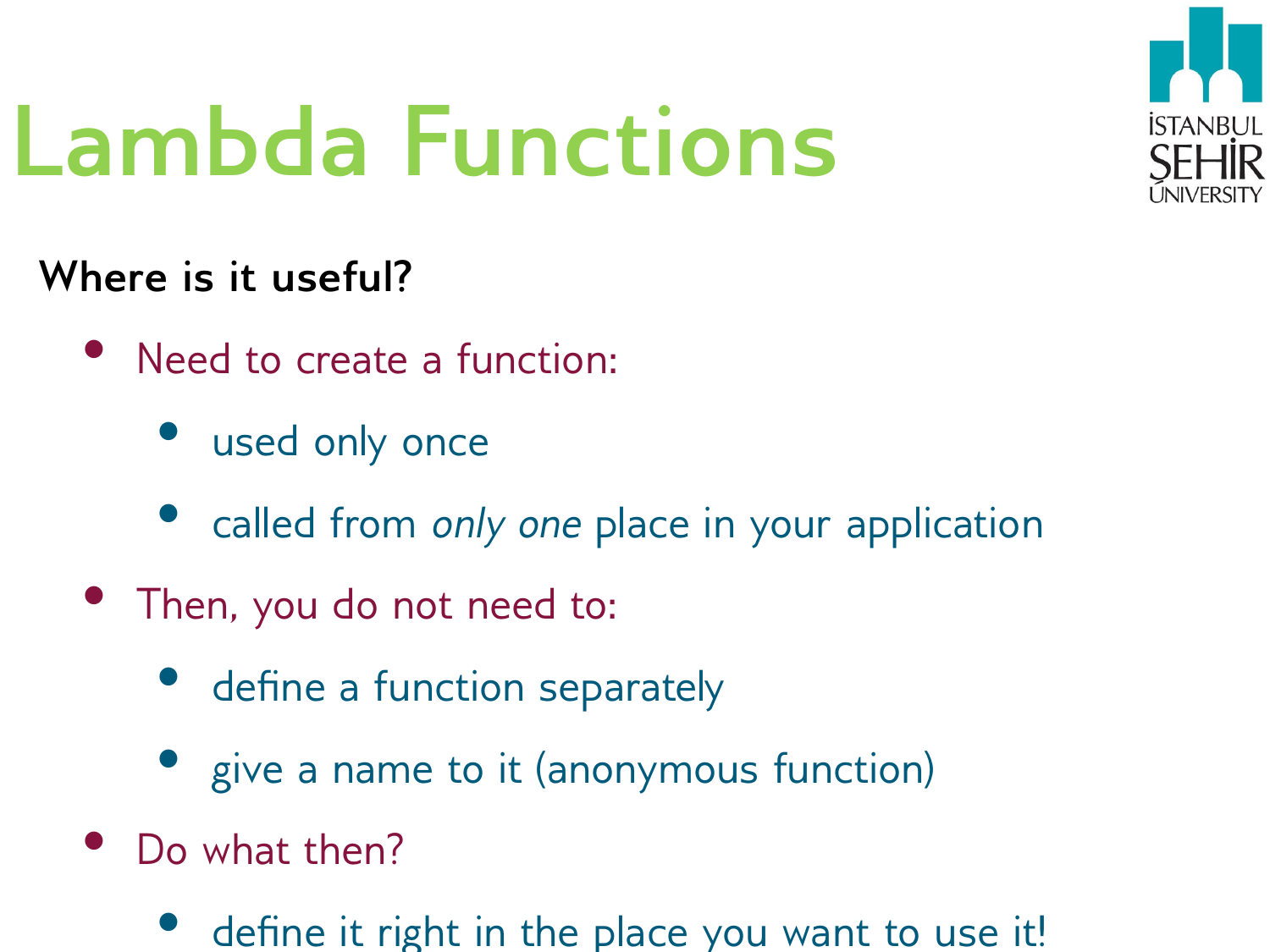

# Lambda Functions
Where is it useful?
Need to create a function:
used only once
called from only one place in your application
Then, you do not need to:
define a function separately
give a name to it (anonymous function)
Do what then?
define it right in the place you want to use it!